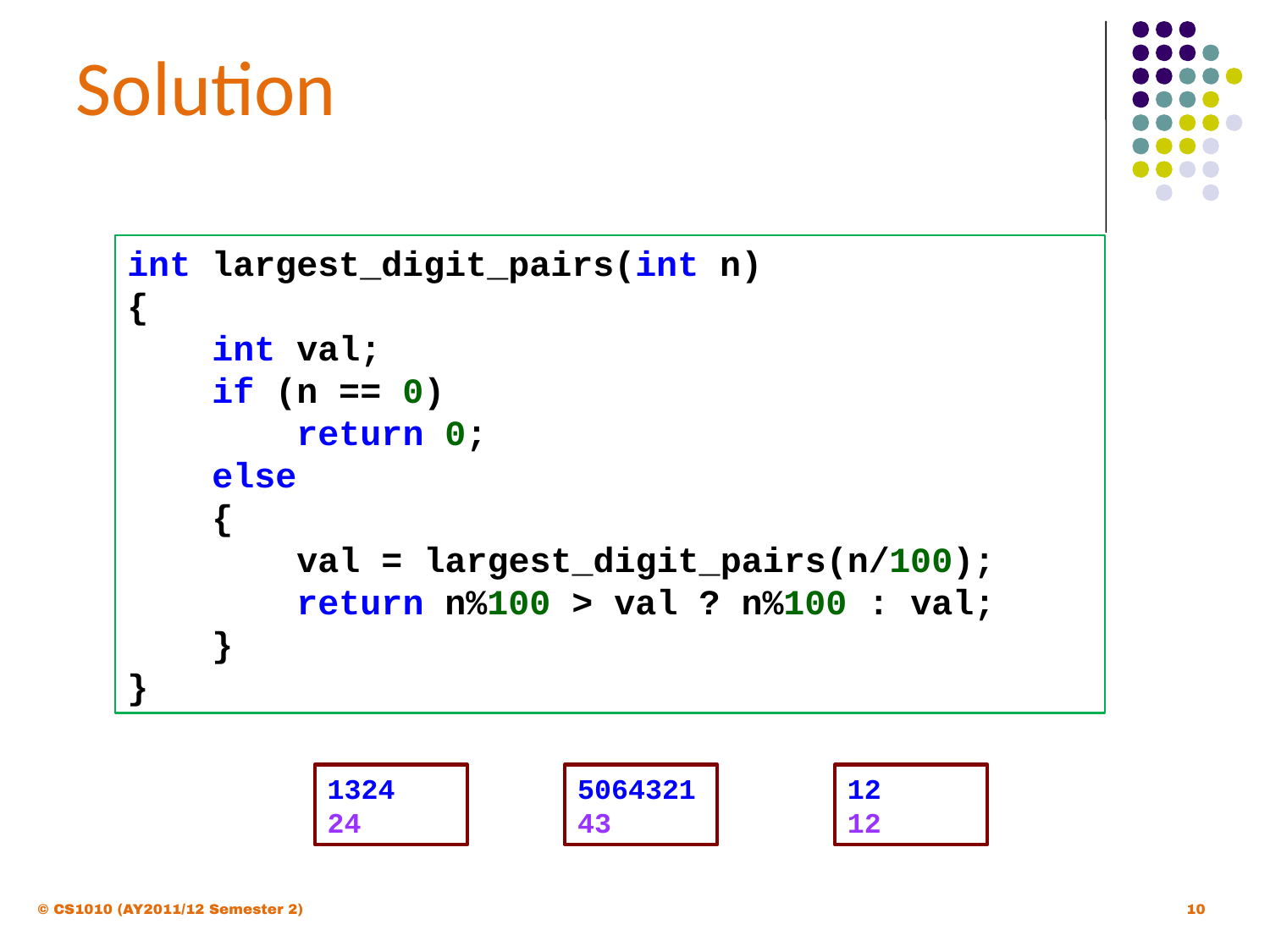

Solution
int largest_digit_pairs(int n)
{
    int val;
    if (n == 0)
        return 0;
    else
    {
        val = largest_digit_pairs(n/100);
        return n%100 > val ? n%100 : val;
    }
}
1324
24
5064321
43
12
12
10
© CS1010 (AY2011/12 Semester 2)